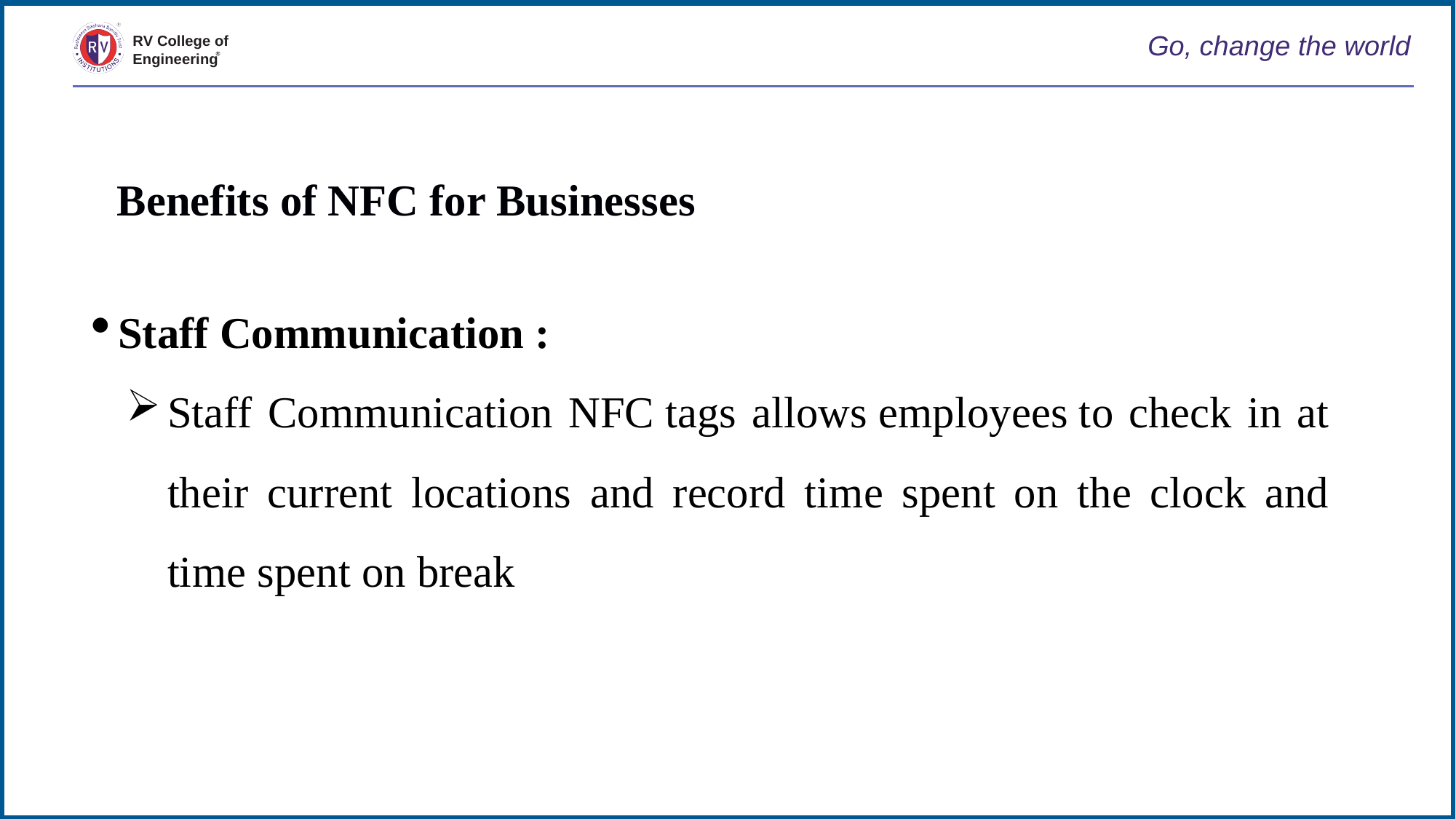

# Go, change the world
Benefits of NFC for Businesses

Staff Communication :
Staff Communication NFC tags allows employees to check in at their current locations and record time spent on the clock and time spent on break